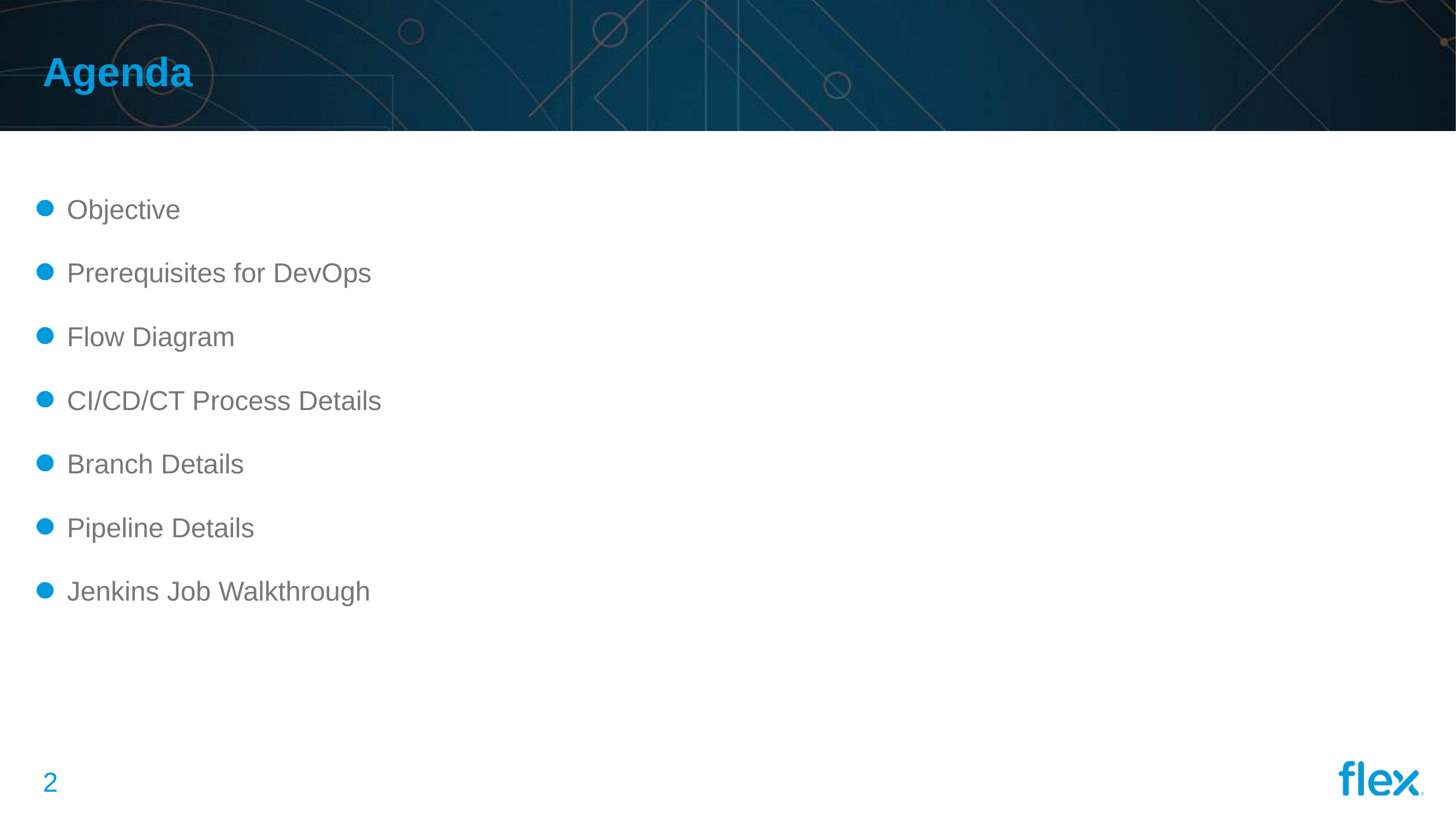

# Agenda
Objective
Prerequisites for DevOps
Flow Diagram
CI/CD/CT Process Details
Branch Details
Pipeline Details
Jenkins Job Walkthrough

2